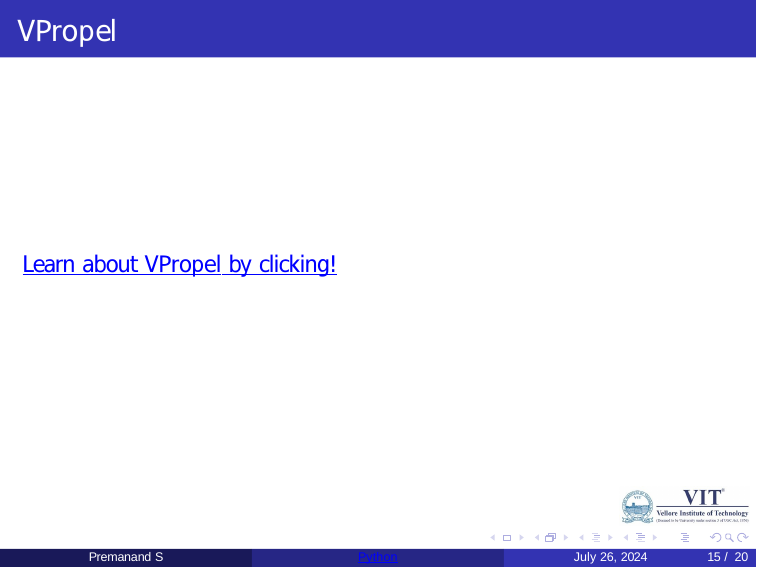

VPropel
Learn about VPropel by clicking!

Premanand S
Python
July 26, 2024
15 / 20